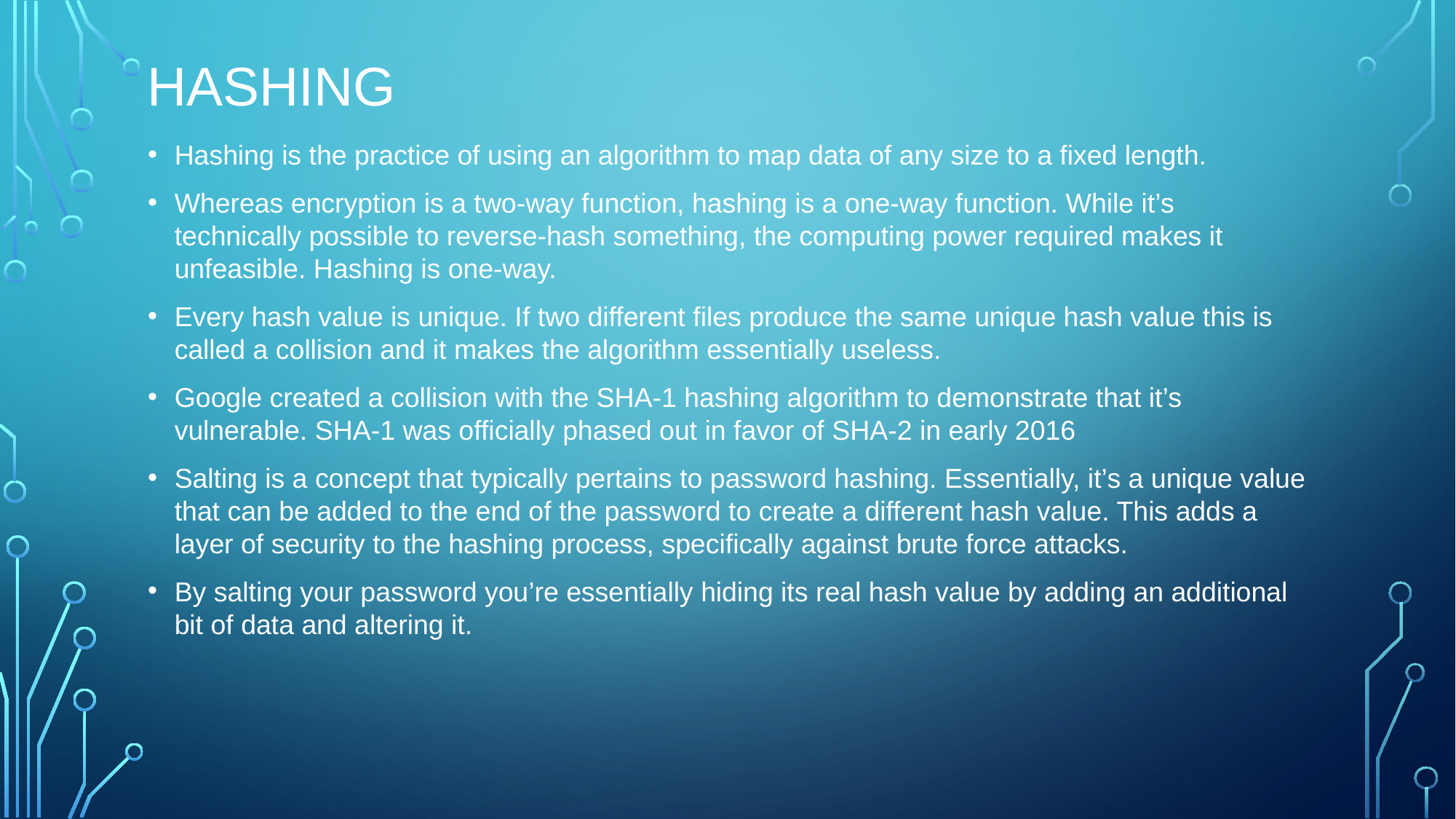

# HASHING
Hashing is the practice of using an algorithm to map data of any size to a fixed length.
Whereas encryption is a two-way function, hashing is a one-way function. While it’s technically possible to reverse-hash something, the computing power required makes it unfeasible. Hashing is one-way.
Every hash value is unique. If two different files produce the same unique hash value this is called a collision and it makes the algorithm essentially useless.
Google created a collision with the SHA-1 hashing algorithm to demonstrate that it’s vulnerable. SHA-1 was officially phased out in favor of SHA-2 in early 2016
Salting is a concept that typically pertains to password hashing. Essentially, it’s a unique value that can be added to the end of the password to create a different hash value. This adds a layer of security to the hashing process, specifically against brute force attacks.
By salting your password you’re essentially hiding its real hash value by adding an additional bit of data and altering it.